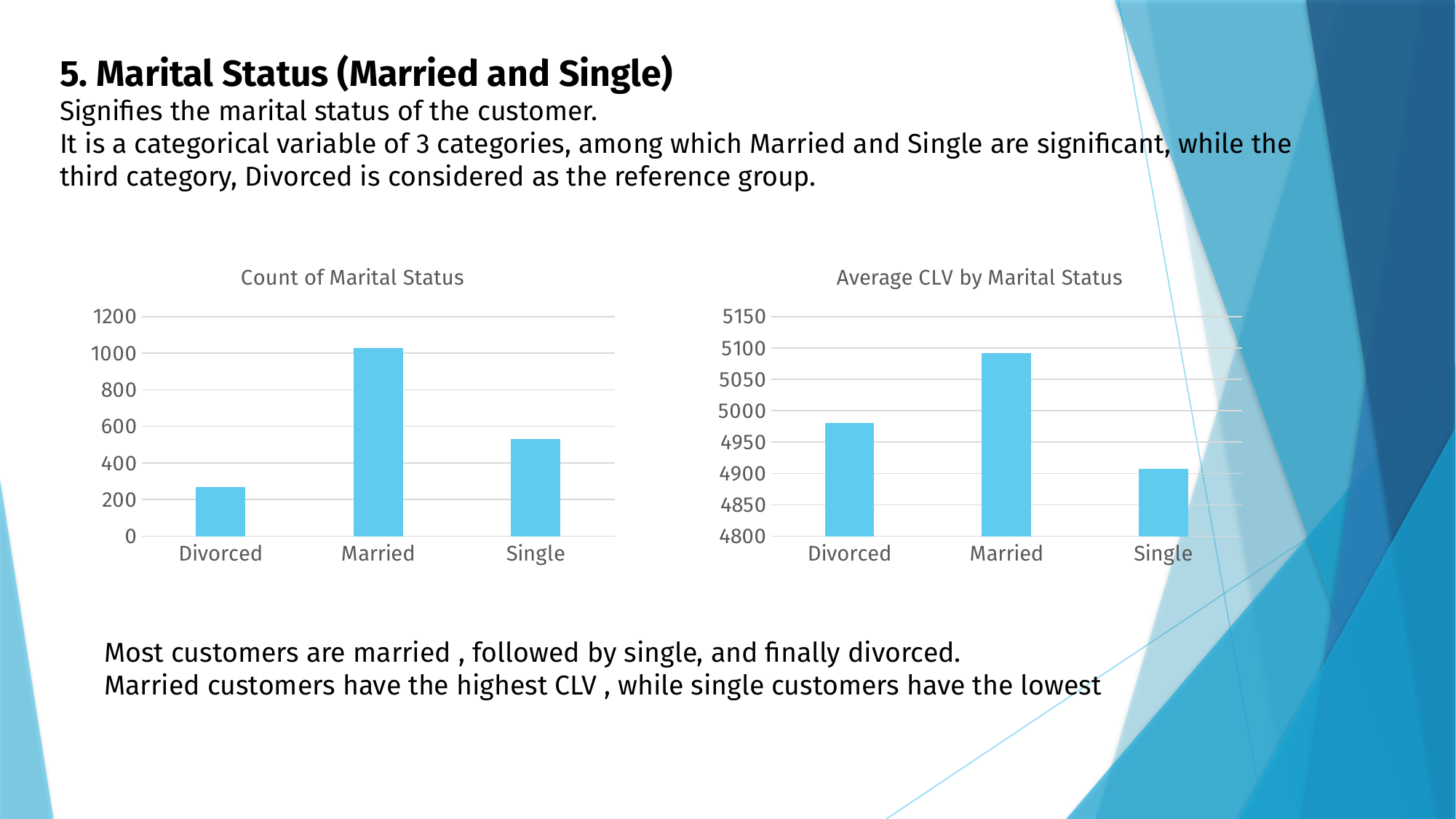

5. Marital Status (Married and Single)
Signifies the marital status of the customer.
It is a categorical variable of 3 categories, among which Married and Single are significant, while the third category, Divorced is considered as the reference group.

### Chart: Count of Marital Status

| Category | Total |
|---|---|
| Divorced | 268.0 |
| Married | 1030.0 |
| Single | 531.0 |

### Chart: Average CLV by Marital Status

| Category | Total |
|---|---|
| Divorced | 4980.3090383806 |
| Married | 5091.501110766024 |
| Single | 4907.569977495288 |
Most customers are married , followed by single, and finally divorced.
Married customers have the highest CLV , while single customers have the lowest